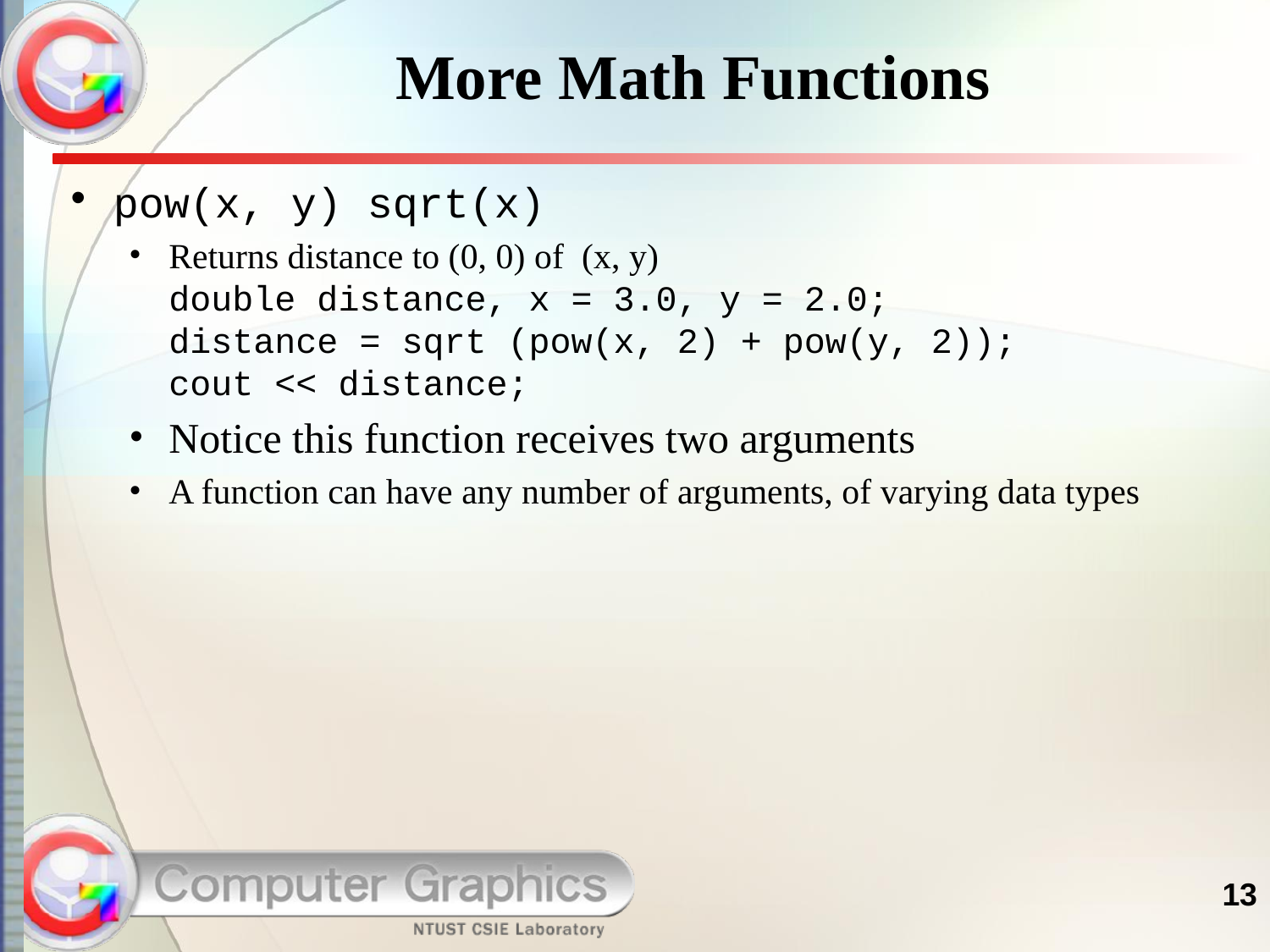

# More Math Functions
pow(x, y) sqrt(x)
Returns distance to (0, 0) of  (x, y)
double distance, x = 3.0, y = 2.0;
distance = sqrt (pow(x, 2) + pow(y, 2));
cout << distance;
Notice this function receives two arguments
A function can have any number of arguments, of varying data types
13